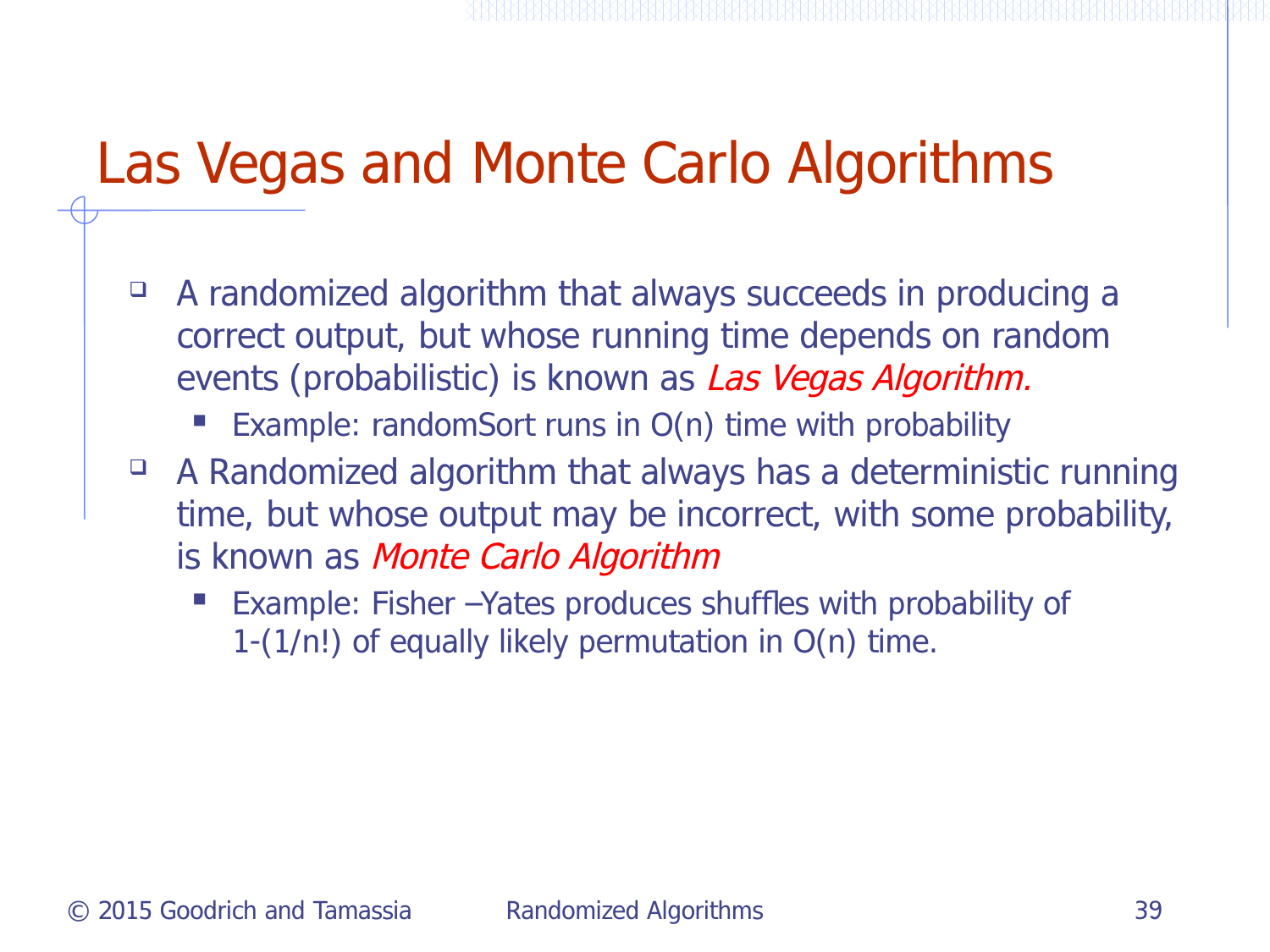

# Las Vegas and Monte Carlo Algorithms
A randomized algorithm that always succeeds in producing a correct output, but whose running time depends on random events (probabilistic) is known as Las Vegas Algorithm.
Example: randomSort runs in O(n) time with probability
A Randomized algorithm that always has a deterministic running time, but whose output may be incorrect, with some probability, is known as Monte Carlo Algorithm
Example: Fisher –Yates produces shuffles with probability of  1-(1/n!) of equally likely permutation in O(n) time.
Randomized Algorithms
39